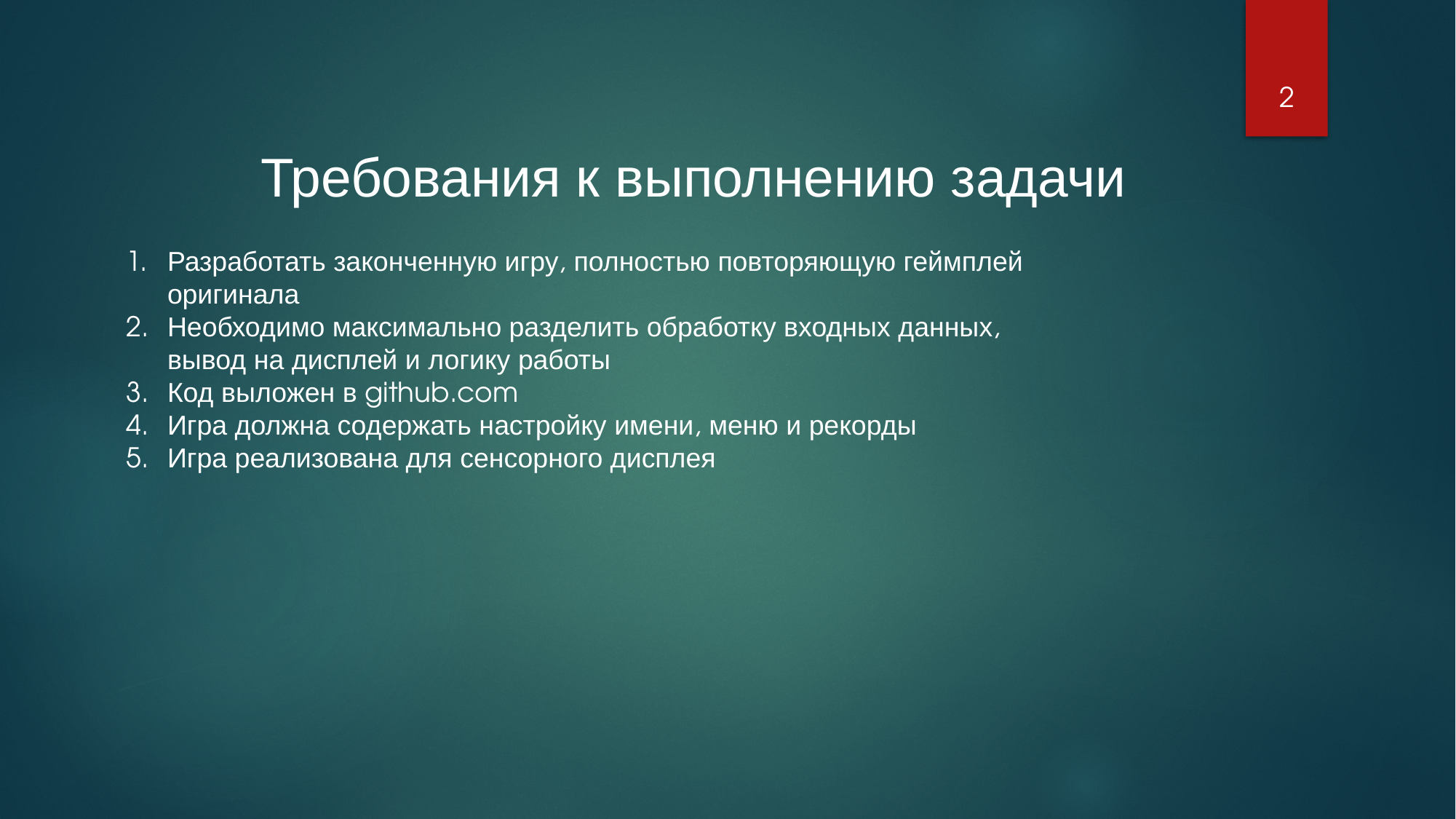

2

Требования к выполнению задачи
Разработать законченную игру, полностью повторяющую геймплей оригинала
Необходимо максимально разделить обработку входных данных, вывод на дисплей и логику работы
Код выложен в github.com
Игра должна содержать настройку имени, меню и рекорды
Игра реализована для сенсорного дисплея